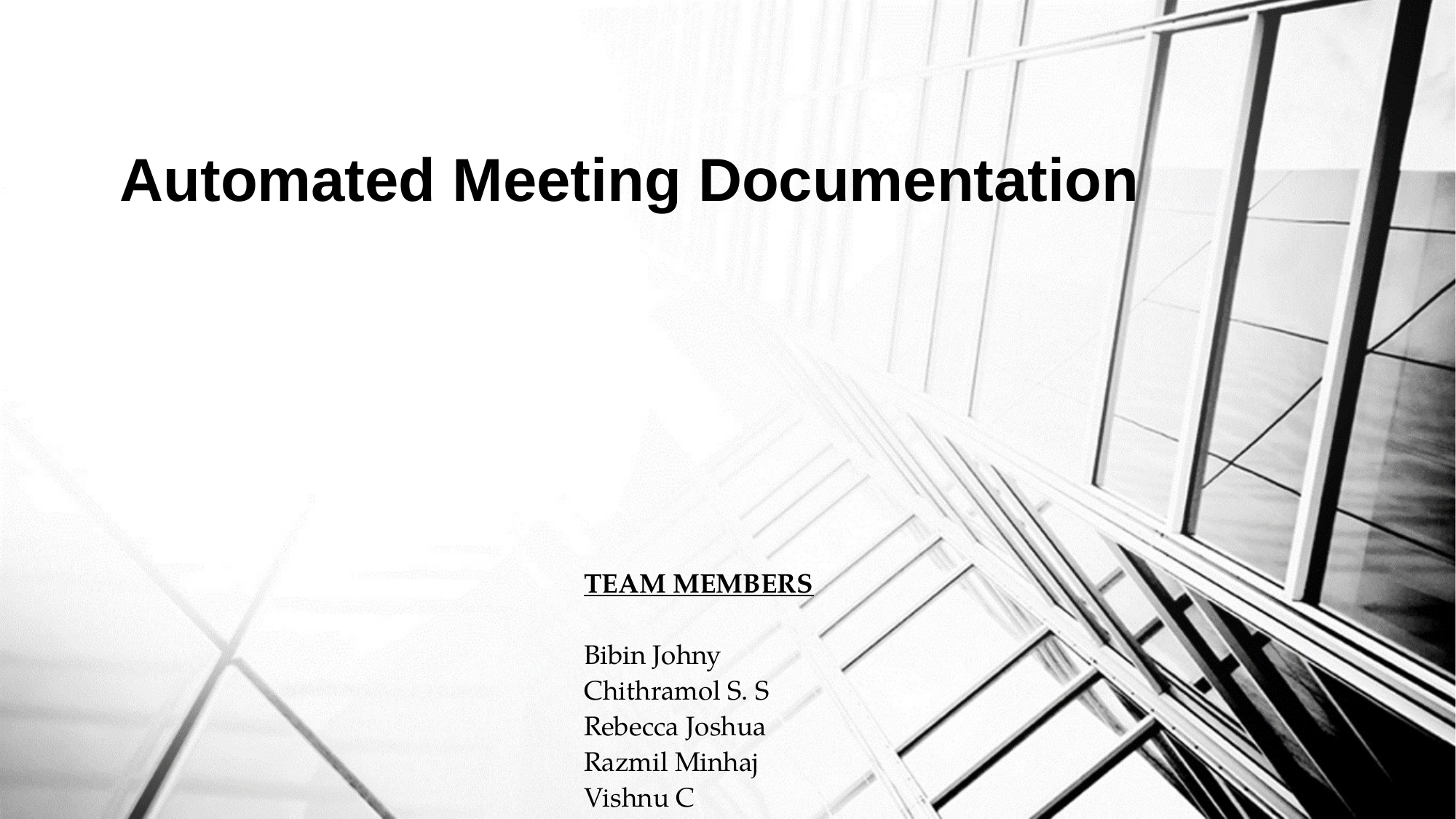

# Automated Meeting Documentation
TEAM MEMBERS

Bibin Johny
Chithramol S. S
Rebecca Joshua
Razmil Minhaj
Vishnu C